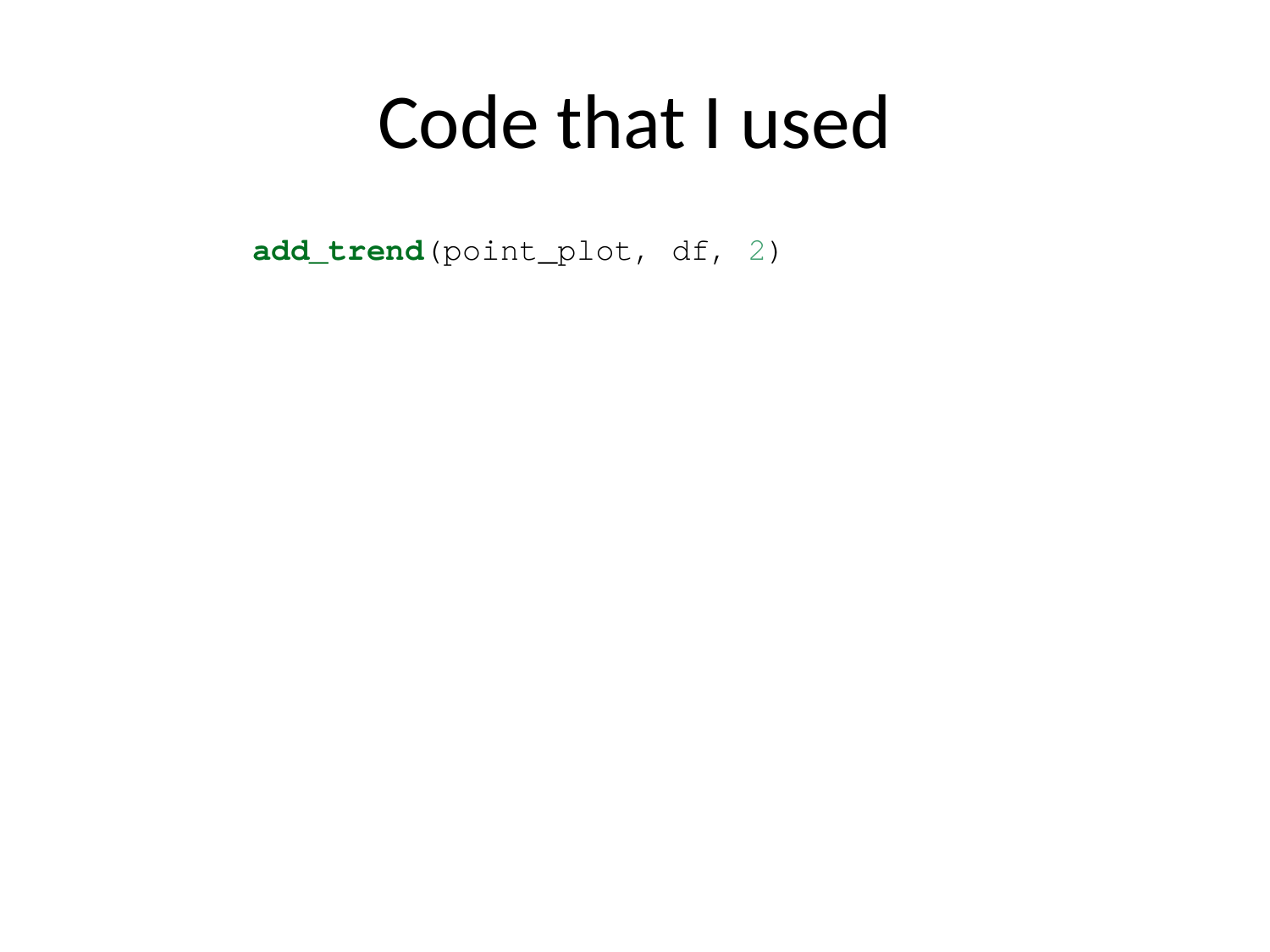

# Code that I used
add_trend(point_plot, df, 2)